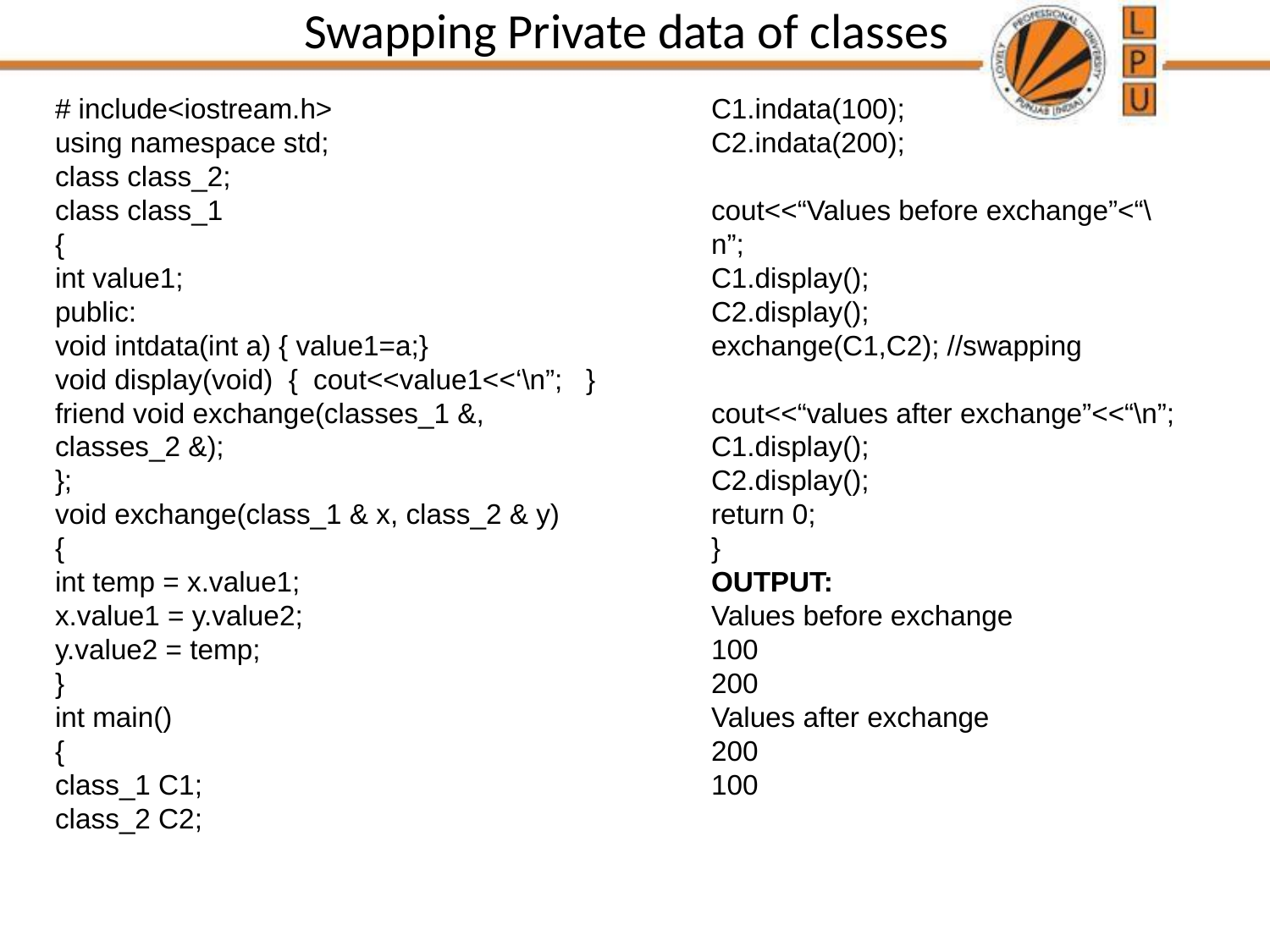

# Swapping Private data of classes
# include<iostream.h>
using namespace std;
class class_2;
class class_1
{
int value1;
public:
void intdata(int a) { value1=a;}
void display(void)  {  cout<<value1<<‘\n”;   }
friend void exchange(classes_1 &, classes_2 &);
};
void exchange(class_1 & x, class_2 & y)
{
int temp = x.value1;
x.value1 = y.value2;
y.value2 = temp;
}
int main()
{
class_1 C1;
class_2 C2;
C1.indata(100);
C2.indata(200);

cout<<“Values before exchange”<“\n”;
C1.display();
C2.display();
exchange(C1,C2); //swapping

cout<<“values after exchange”<<“\n”;
C1.display();
C2.display();
return 0;
}
OUTPUT:
Values before exchange
100
200
Values after exchange
200
100